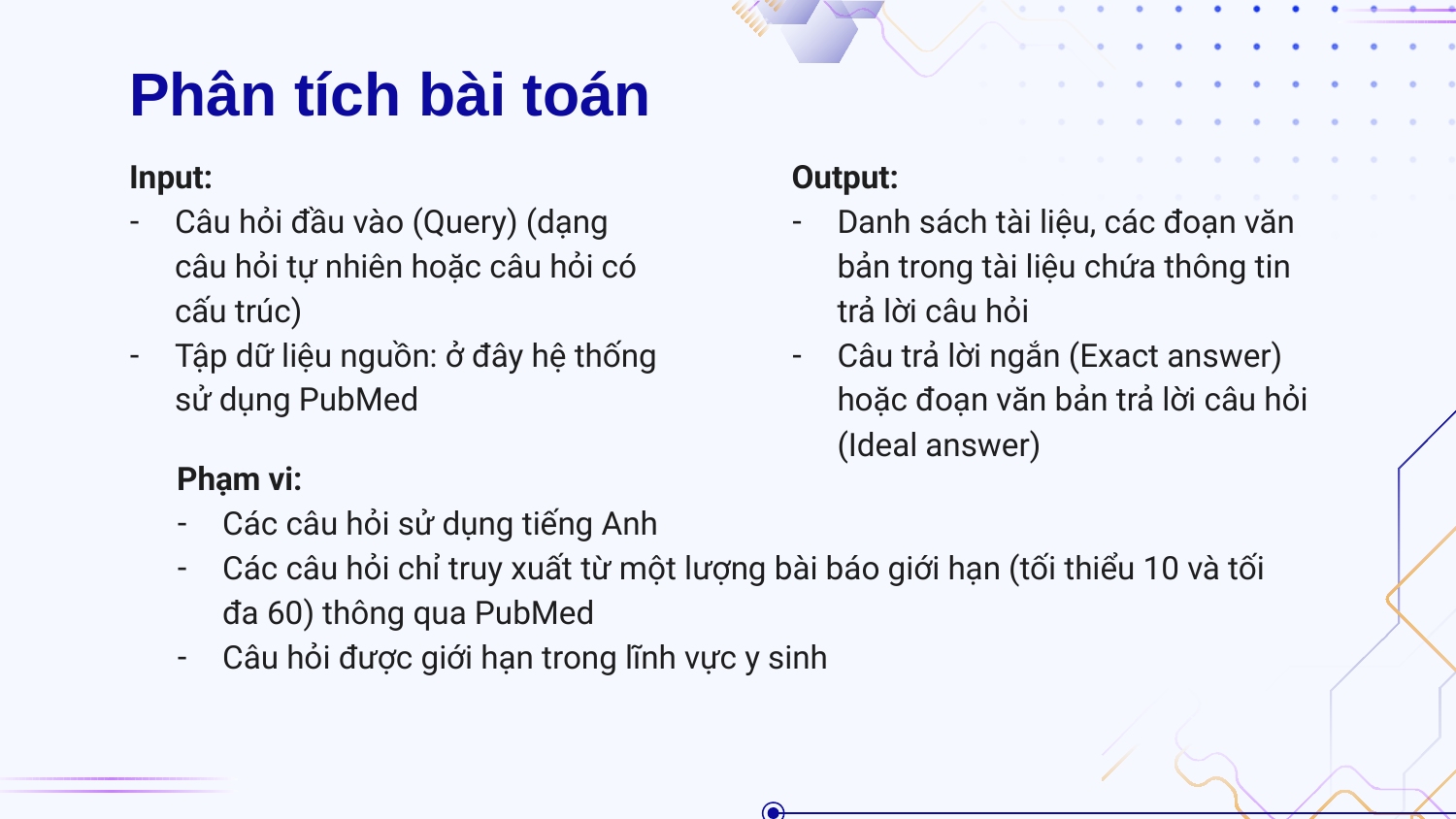

# Phân tích bài toán
Input:
Câu hỏi đầu vào (Query) (dạng câu hỏi tự nhiên hoặc câu hỏi có cấu trúc)
Tập dữ liệu nguồn: ở đây hệ thống sử dụng PubMed
Output:
Danh sách tài liệu, các đoạn văn bản trong tài liệu chứa thông tin trả lời câu hỏi
Câu trả lời ngắn (Exact answer) hoặc đoạn văn bản trả lời câu hỏi (Ideal answer)
Phạm vi:
Các câu hỏi sử dụng tiếng Anh
Các câu hỏi chỉ truy xuất từ một lượng bài báo giới hạn (tối thiểu 10 và tối đa 60) thông qua PubMed
Câu hỏi được giới hạn trong lĩnh vực y sinh